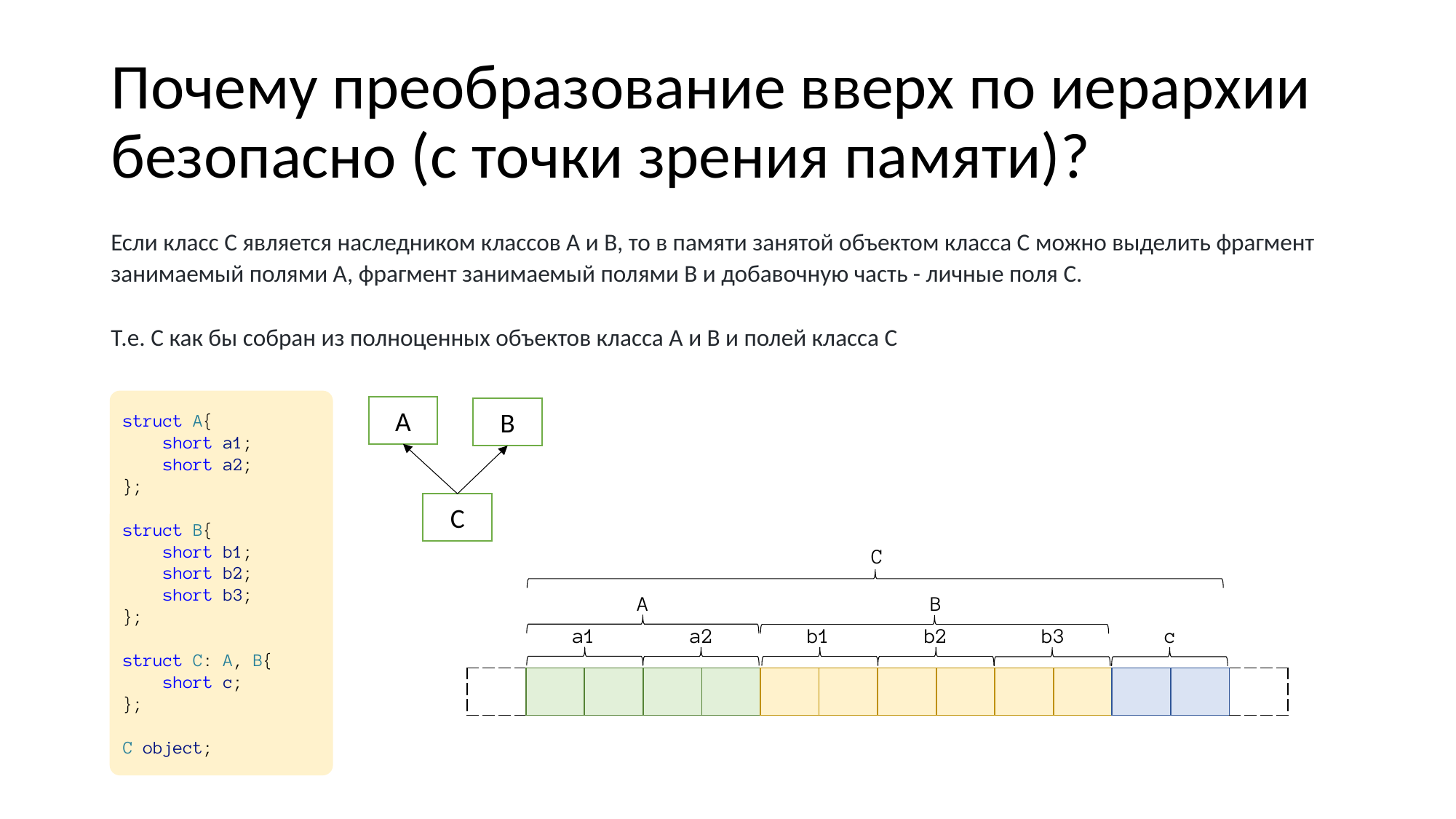

# Почему преобразование вверх по иерархии безопасно (с точки зрения памяти)?
Если класс C является наследником классов A и B, то в памяти занятой объектом класса C можно выделить фрагмент занимаемый полями A, фрагмент занимаемый полями B и добавочную часть - личные поля C.

Т.е. C как бы собран из полноценных объектов класса A и B и полей класса C

struct A{
    short a1;
    short a2;
};
struct B{
    short b1;
    short b2;
    short b3;
};
struct C: A, B{
    short c;
};
C object;
A
B

C

|  | C |  |  |  |  |  |  |  |  |  |  |  |  |
| --- | --- | --- | --- | --- | --- | --- | --- | --- | --- | --- | --- | --- | --- |
|  | A |  |  |  | B |  |  |  |  |  |  |  |  |
|  | a1 |  | a2 |  | b1 |  | b2 |  | b3 |  | c |  |  |
|  |  |  |  |  |  |  |  |  |  |  |  |  |  |
|  |  |  |  |  |  |  |  |  |  |  |  |  |  |